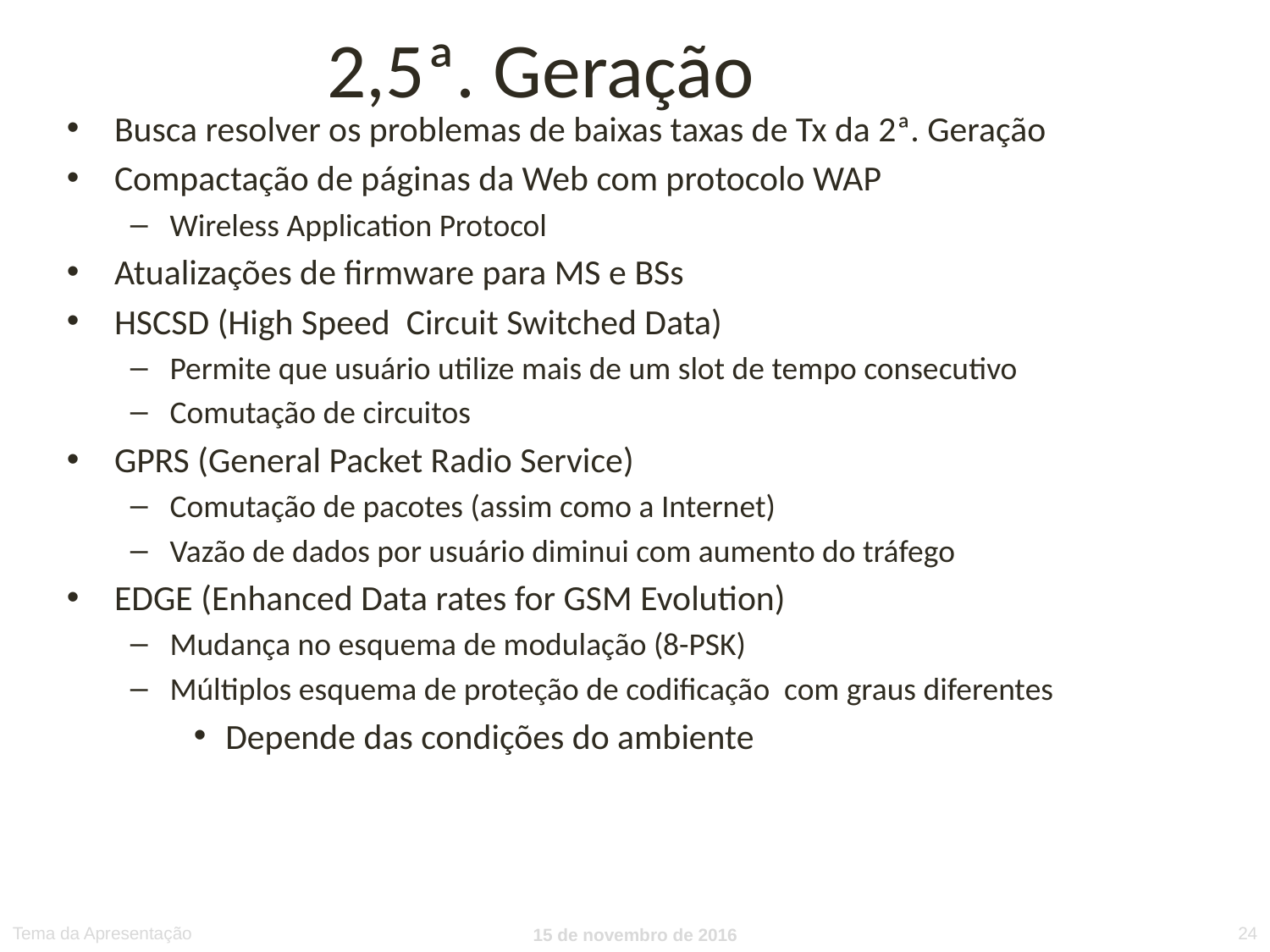

2,5ª. Geração
Busca resolver os problemas de baixas taxas de Tx da 2ª. Geração
Compactação de páginas da Web com protocolo WAP
Wireless Application Protocol
Atualizações de firmware para MS e BSs
HSCSD (High Speed  Circuit Switched Data)
Permite que usuário utilize mais de um slot de tempo consecutivo
Comutação de circuitos
GPRS (General Packet Radio Service)
Comutação de pacotes (assim como a Internet)
Vazão de dados por usuário diminui com aumento do tráfego
EDGE (Enhanced Data rates for GSM Evolution)
Mudança no esquema de modulação (8-PSK)
Múltiplos esquema de proteção de codificação  com graus diferentes
Depende das condições do ambiente
Tema da Apresentação
15 de novembro de 2016
24